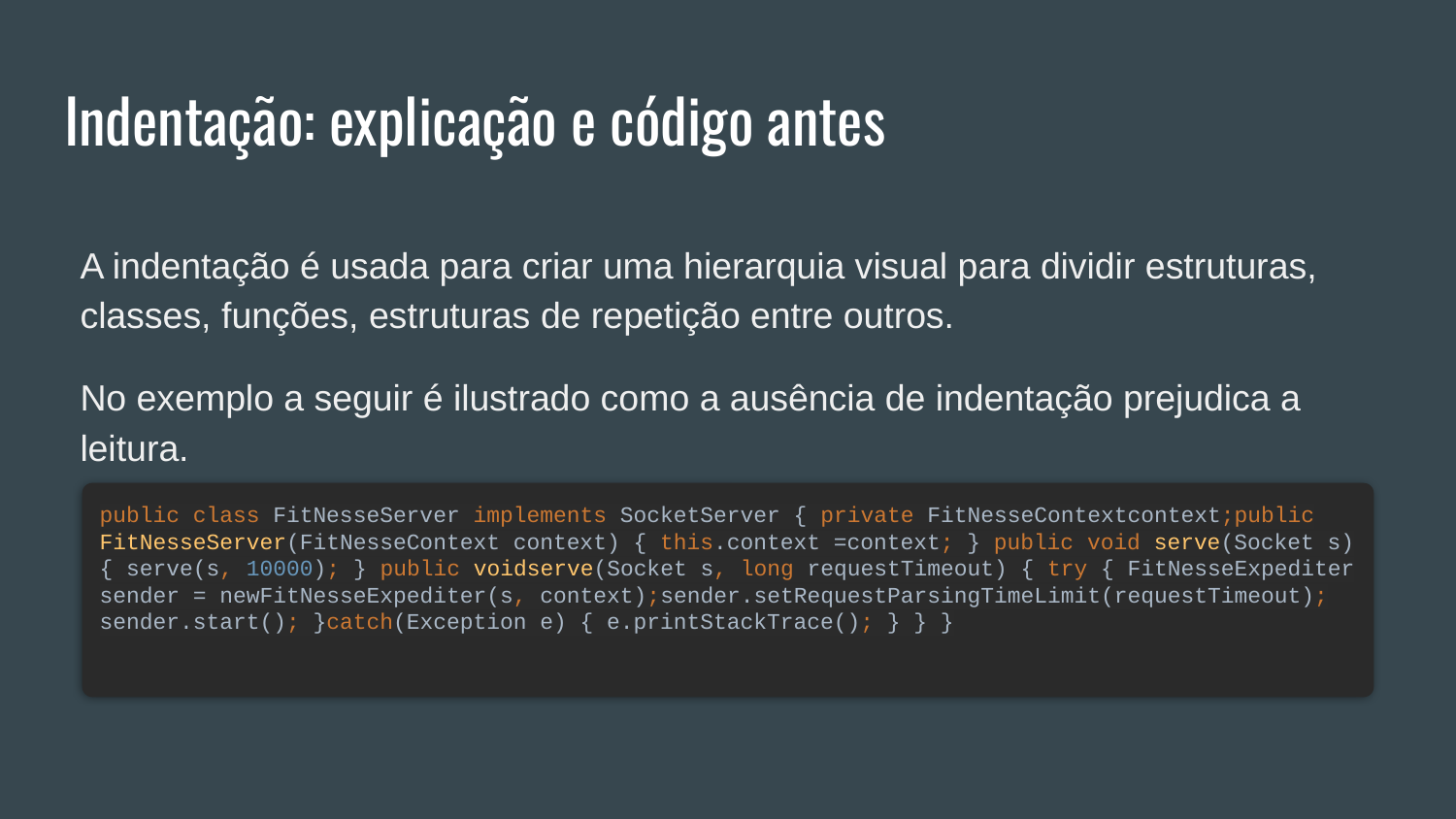

# Indentação: explicação e código antes
A indentação é usada para criar uma hierarquia visual para dividir estruturas, classes, funções, estruturas de repetição entre outros.
No exemplo a seguir é ilustrado como a ausência de indentação prejudica a leitura.

public class FitNesseServer implements SocketServer { private FitNesseContextcontext;public FitNesseServer(FitNesseContext context) { this.context =context; } public void serve(Socket s) { serve(s, 10000); } public voidserve(Socket s, long requestTimeout) { try { FitNesseExpediter sender = newFitNesseExpediter(s, context);sender.setRequestParsingTimeLimit(requestTimeout); sender.start(); }catch(Exception e) { e.printStackTrace(); } } }